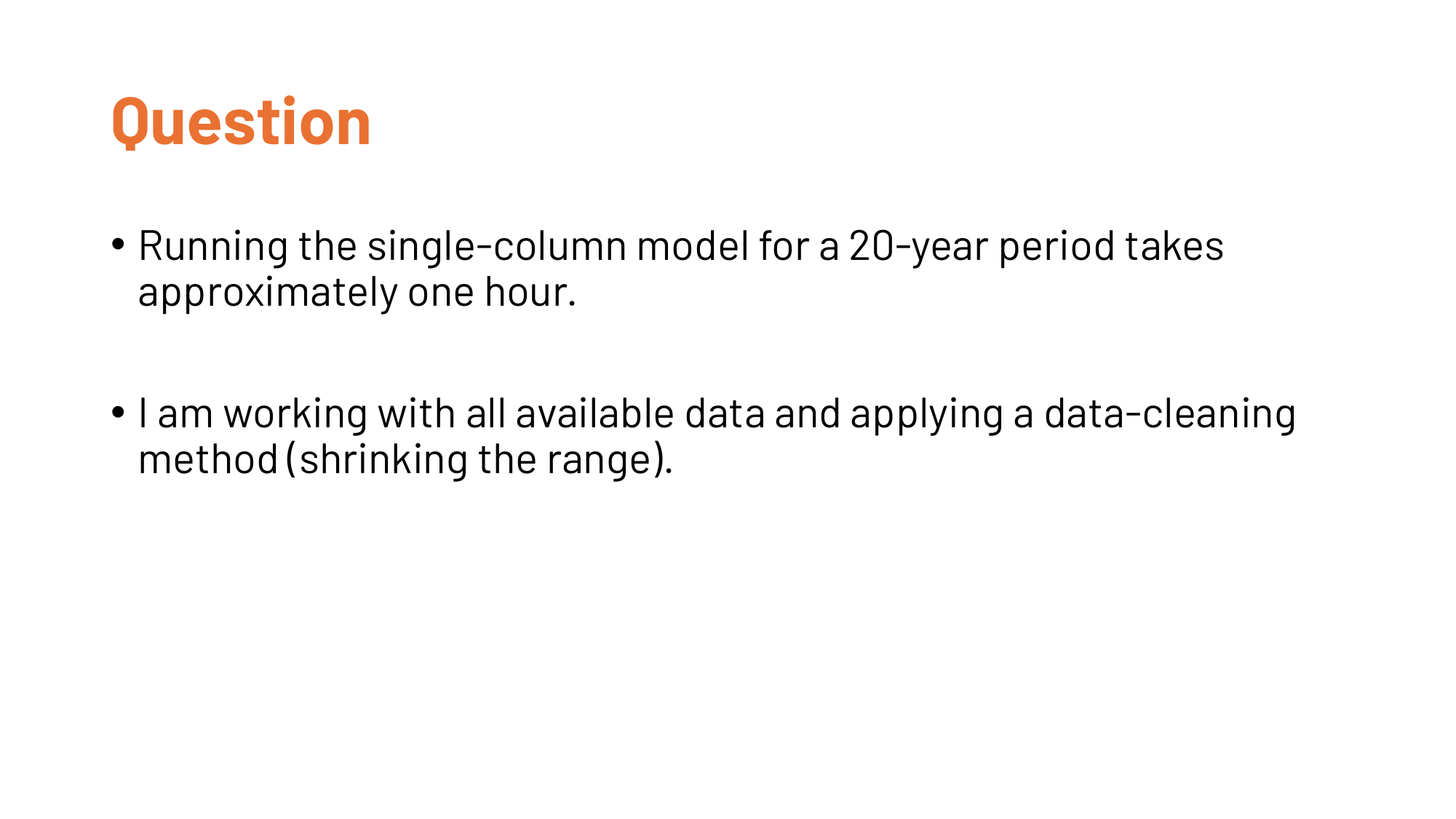

# Question
Running the single-column model for a 20-year period takes approximately one hour.

I am working with all available data and applying a data-cleaning method (shrinking the range).